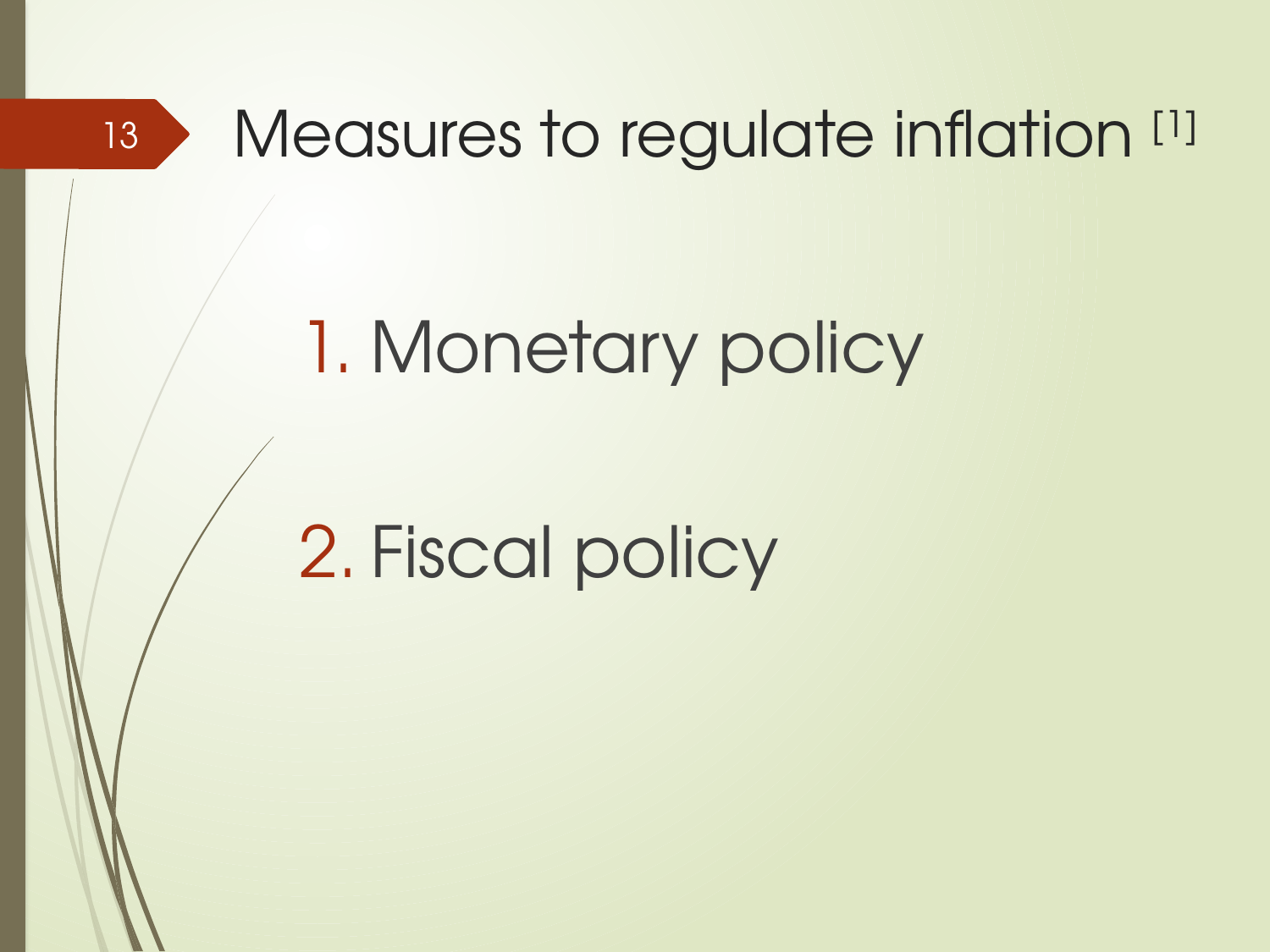

# Measures to regulate inflation [1]
13
Monetary policy

Fiscal policy